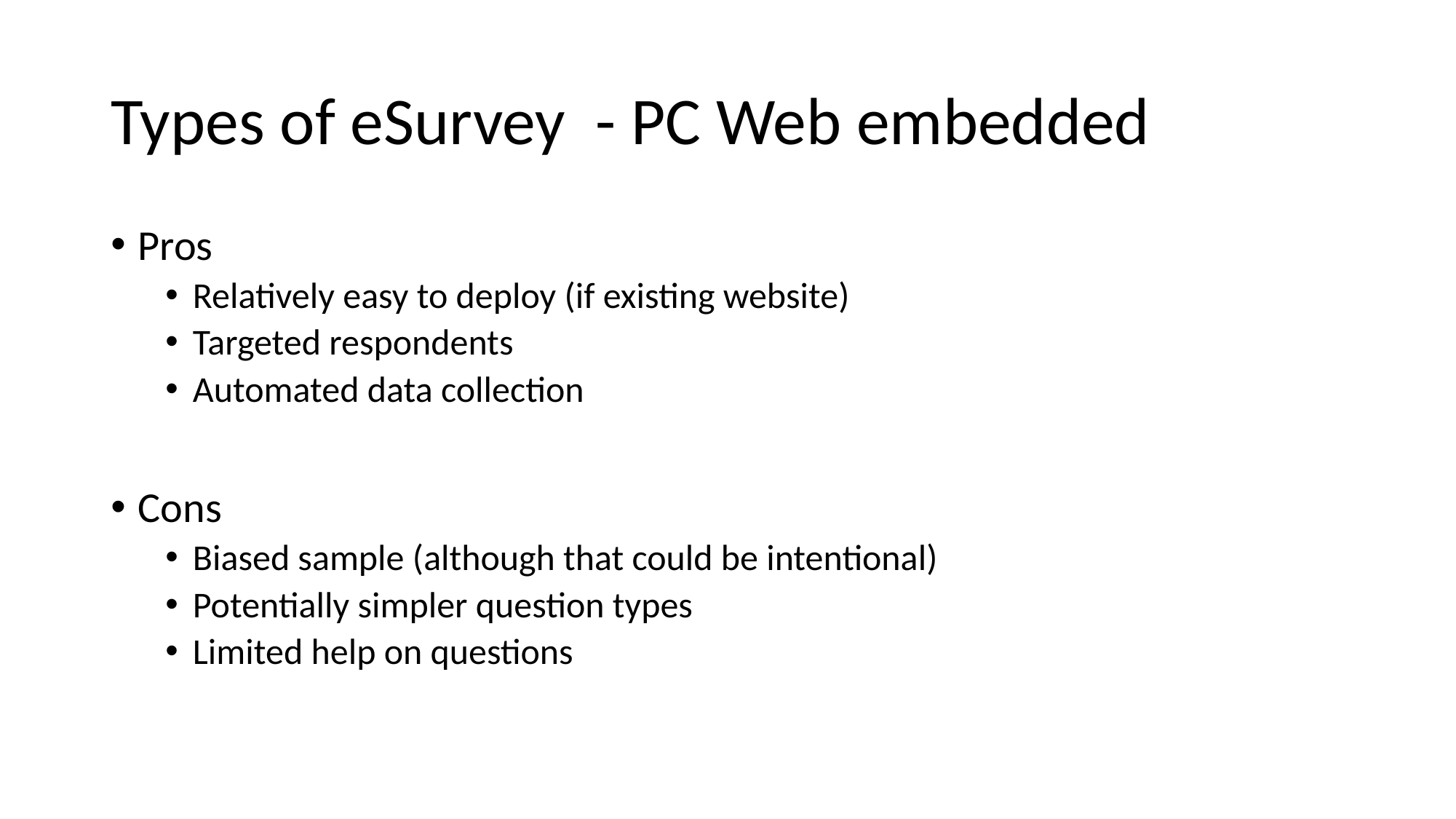

# Types of eSurvey  - PC Web embedded
Pros
Relatively easy to deploy (if existing website)
Targeted respondents
Automated data collection

Cons
Biased sample (although that could be intentional)
Potentially simpler question types
Limited help on questions